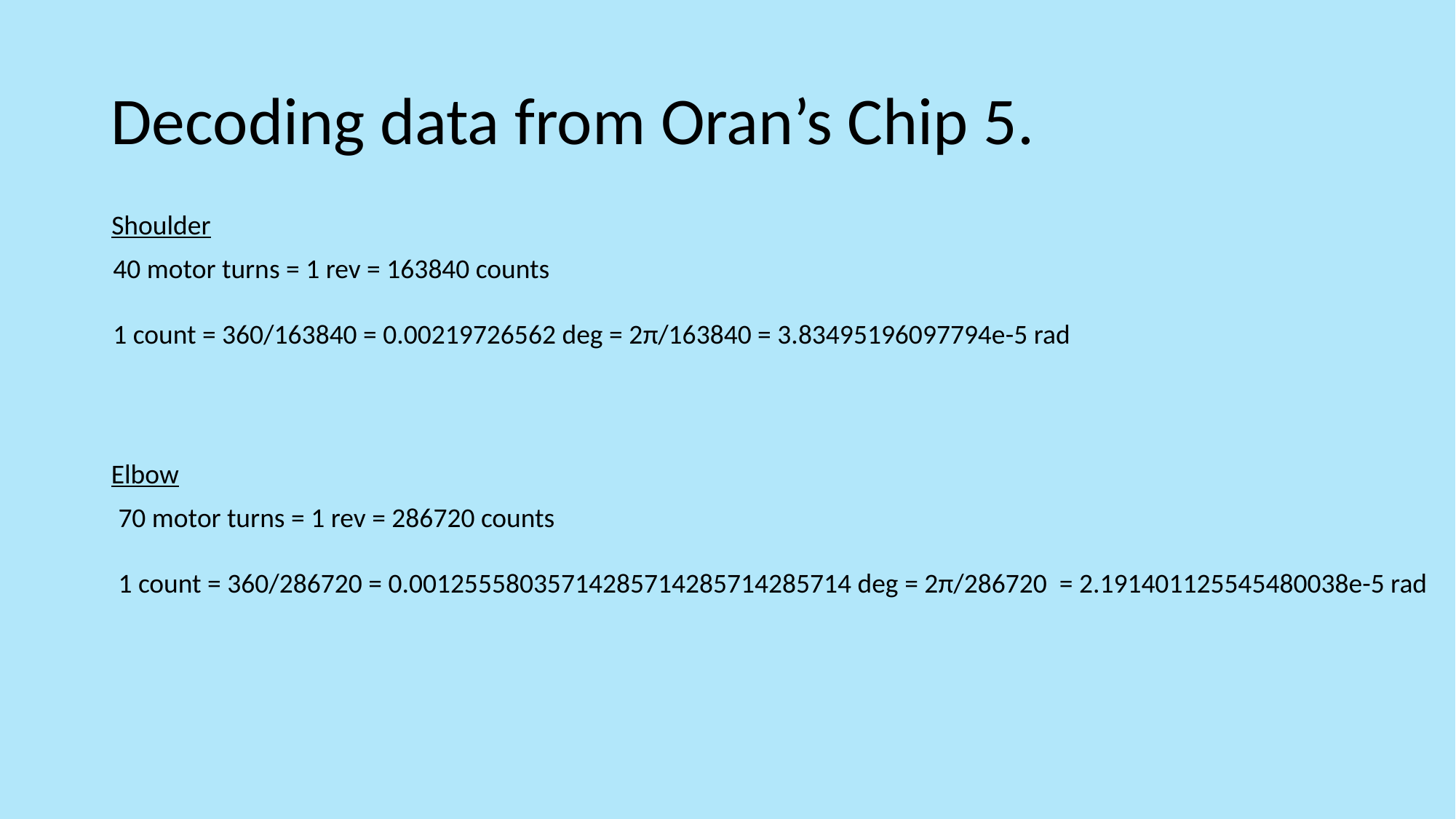

# Decoding data from Oran’s Chip 5.
Shoulder
40 motor turns = 1 rev = 163840 counts

1 count = 360/163840 = 0.00219726562 deg = 2π/163840 = 3.83495196097794e-5 rad

Elbow
70 motor turns = 1 rev = 286720 counts

1 count = 360/286720 = 0.00125558035714285714285714285714 deg = 2π/286720  = 2.191401125545480038e-5 rad